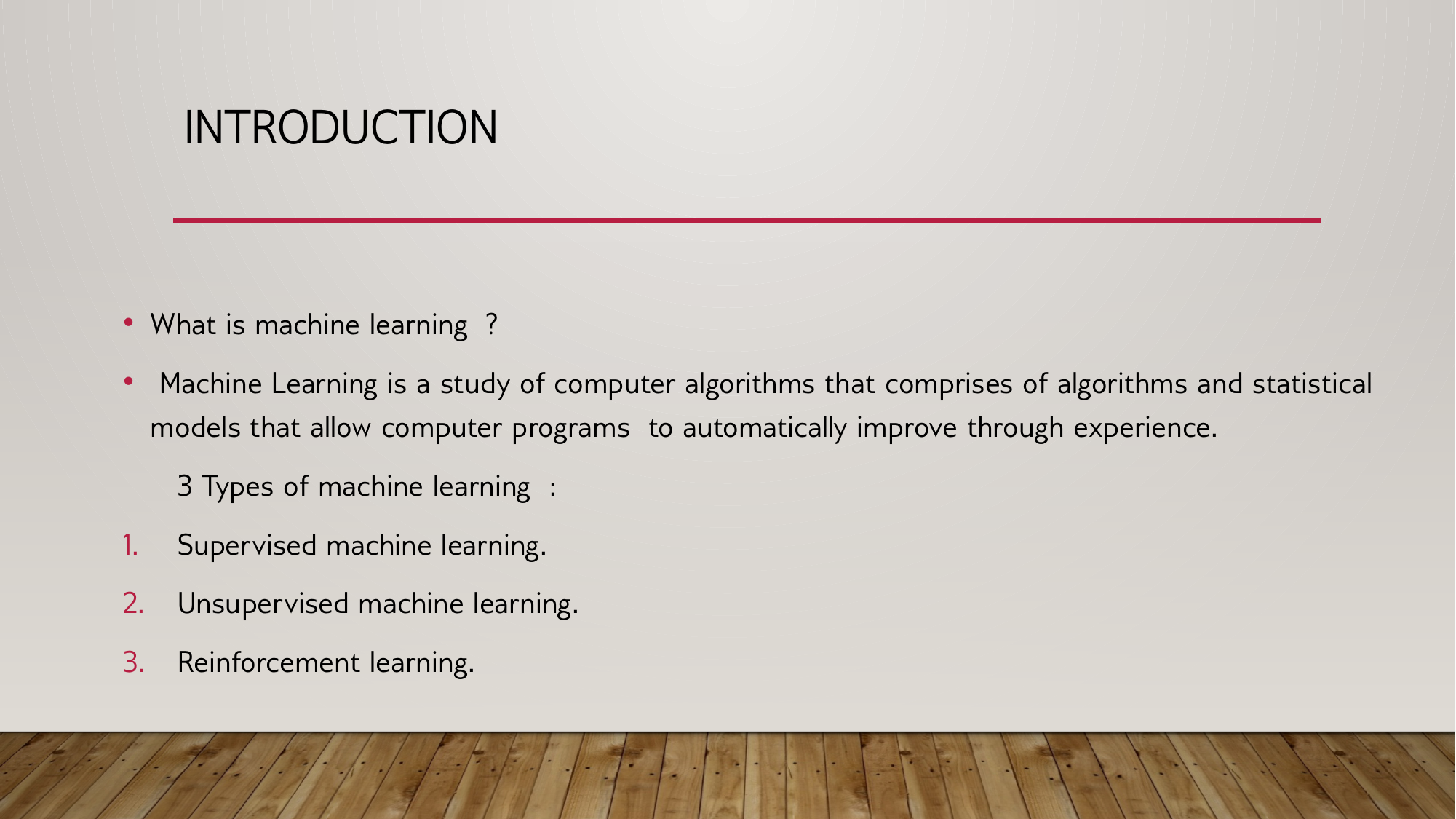

# Introduction
What is machine learning  ?
 Machine Learning is a study of computer algorithms that comprises of algorithms and statistical models that allow computer programs  to automatically improve through experience.
      3 Types of machine learning  :
Supervised machine learning.
Unsupervised machine learning.
Reinforcement learning.